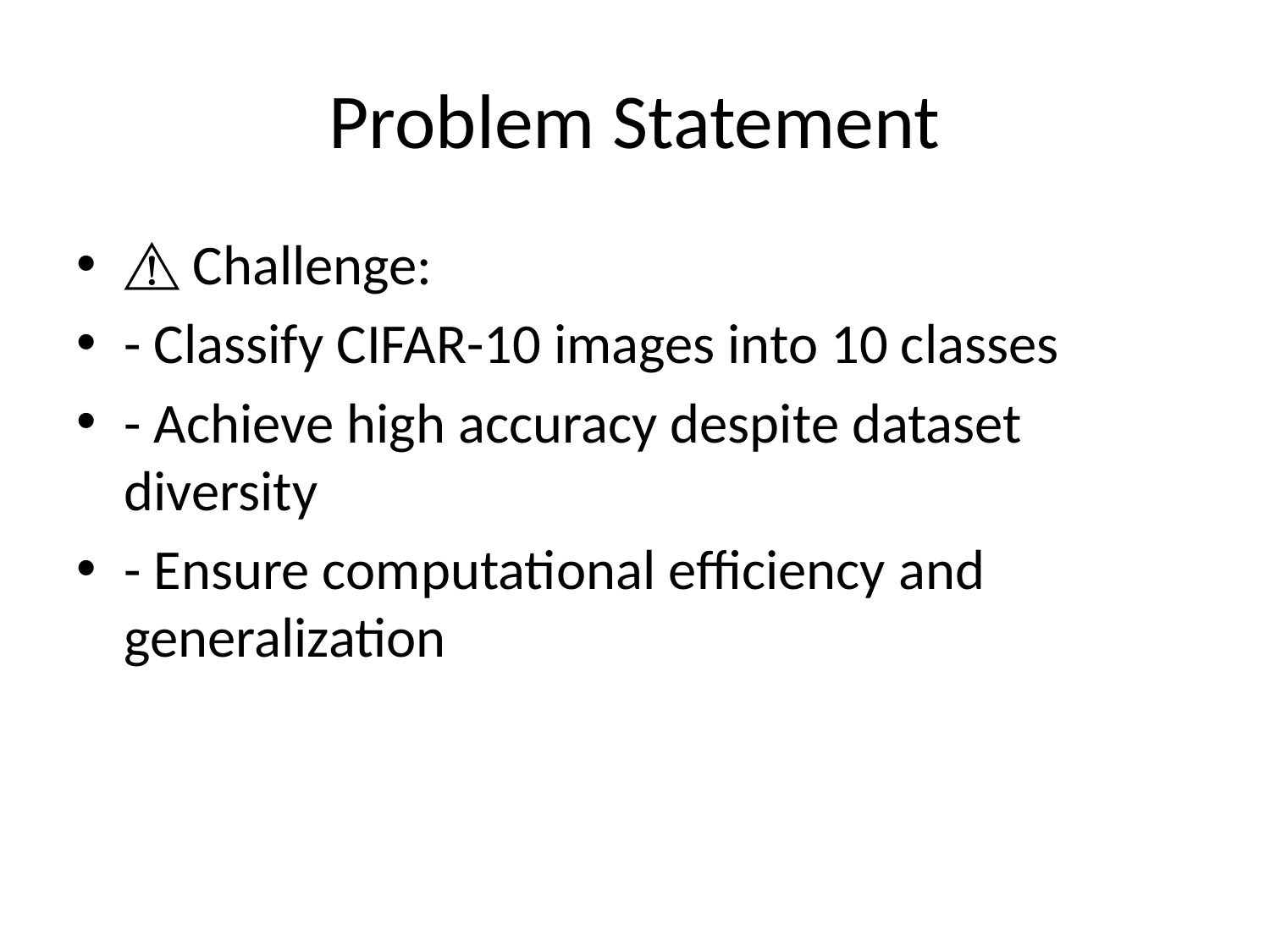

# Problem Statement
⚠️ Challenge:
- Classify CIFAR-10 images into 10 classes
- Achieve high accuracy despite dataset diversity
- Ensure computational efficiency and generalization